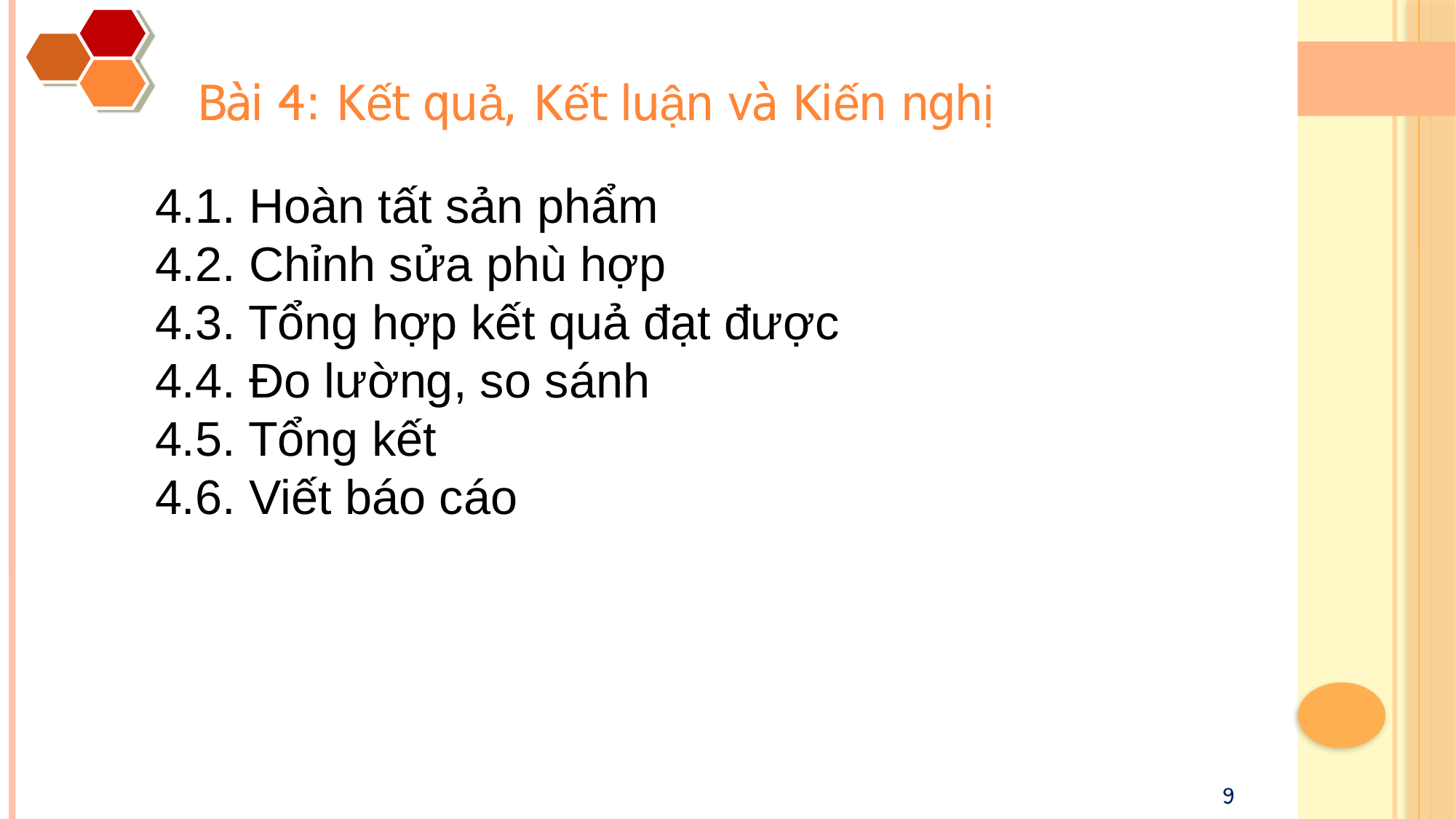

Bài 4: Kết quả, Kết luận và Kiến nghị
4.1. Hoàn tất sản phẩm
4.2. Chỉnh sửa phù hợp
4.3. Tổng hợp kết quả đạt được
4.4. Đo lường, so sánh
4.5. Tổng kết
4.6. Viết báo cáo
9